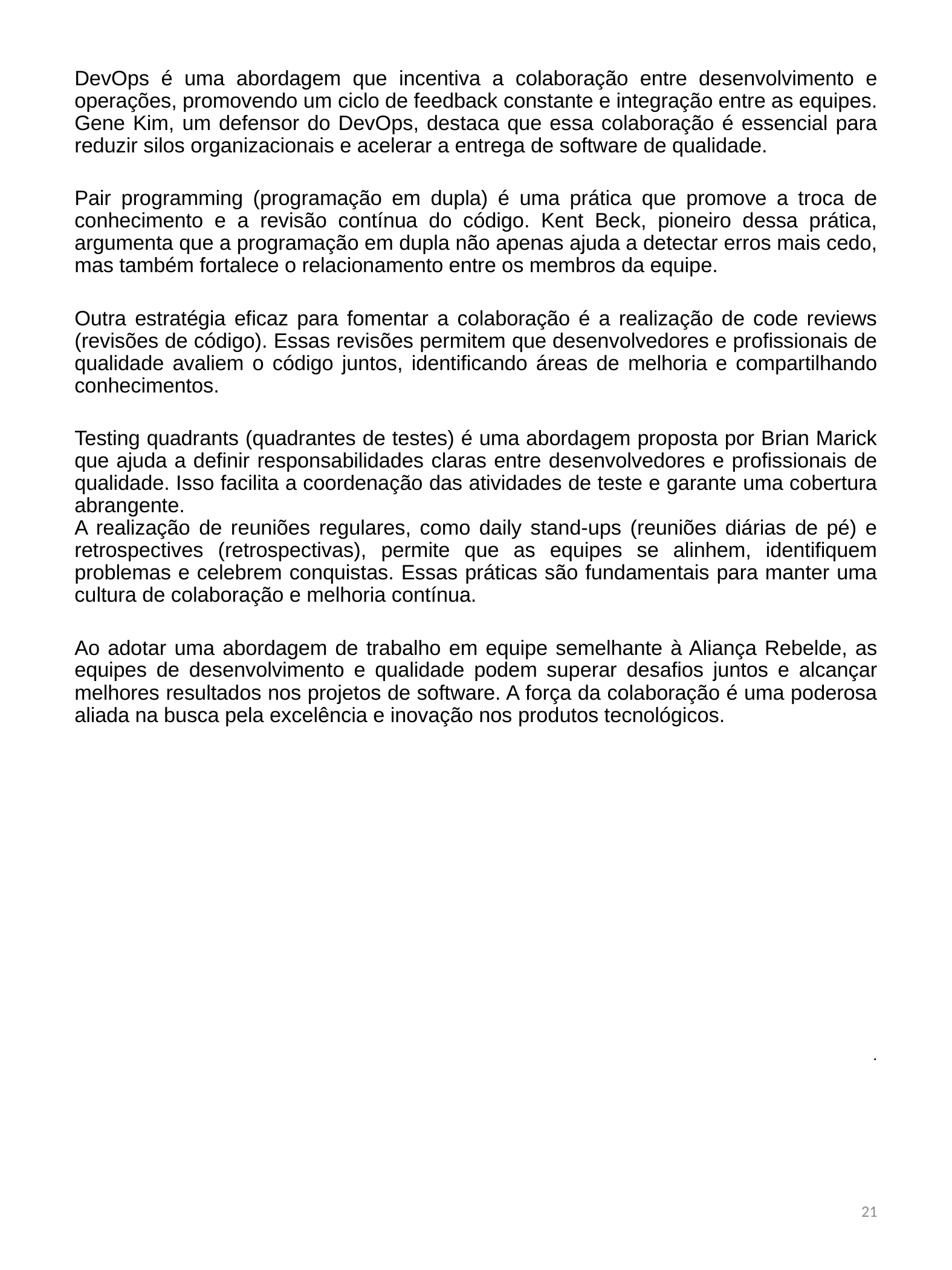

DevOps é uma abordagem que incentiva a colaboração entre desenvolvimento e operações, promovendo um ciclo de feedback constante e integração entre as equipes. Gene Kim, um defensor do DevOps, destaca que essa colaboração é essencial para reduzir silos organizacionais e acelerar a entrega de software de qualidade.
Pair programming (programação em dupla) é uma prática que promove a troca de conhecimento e a revisão contínua do código. Kent Beck, pioneiro dessa prática, argumenta que a programação em dupla não apenas ajuda a detectar erros mais cedo, mas também fortalece o relacionamento entre os membros da equipe.
Outra estratégia eficaz para fomentar a colaboração é a realização de code reviews (revisões de código). Essas revisões permitem que desenvolvedores e profissionais de qualidade avaliem o código juntos, identificando áreas de melhoria e compartilhando conhecimentos.
Testing quadrants (quadrantes de testes) é uma abordagem proposta por Brian Marick que ajuda a definir responsabilidades claras entre desenvolvedores e profissionais de qualidade. Isso facilita a coordenação das atividades de teste e garante uma cobertura abrangente.
A realização de reuniões regulares, como daily stand-ups (reuniões diárias de pé) e retrospectives (retrospectivas), permite que as equipes se alinhem, identifiquem problemas e celebrem conquistas. Essas práticas são fundamentais para manter uma cultura de colaboração e melhoria contínua.
Ao adotar uma abordagem de trabalho em equipe semelhante à Aliança Rebelde, as equipes de desenvolvimento e qualidade podem superar desafios juntos e alcançar melhores resultados nos projetos de software. A força da colaboração é uma poderosa aliada na busca pela excelência e inovação nos produtos tecnológicos.
 .
21